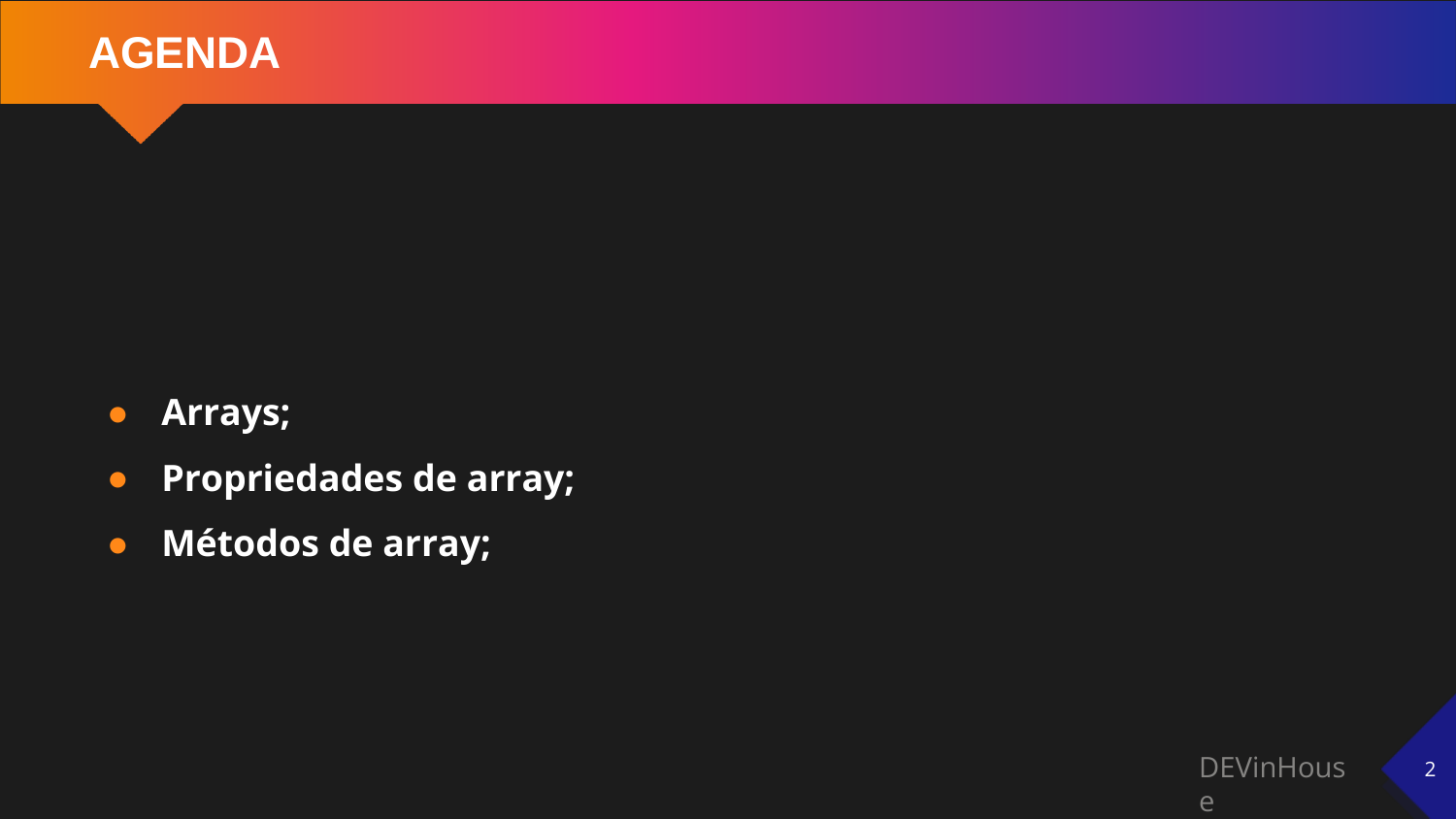

# AGENDA
Arrays;
Propriedades de array;
Métodos de array;
2